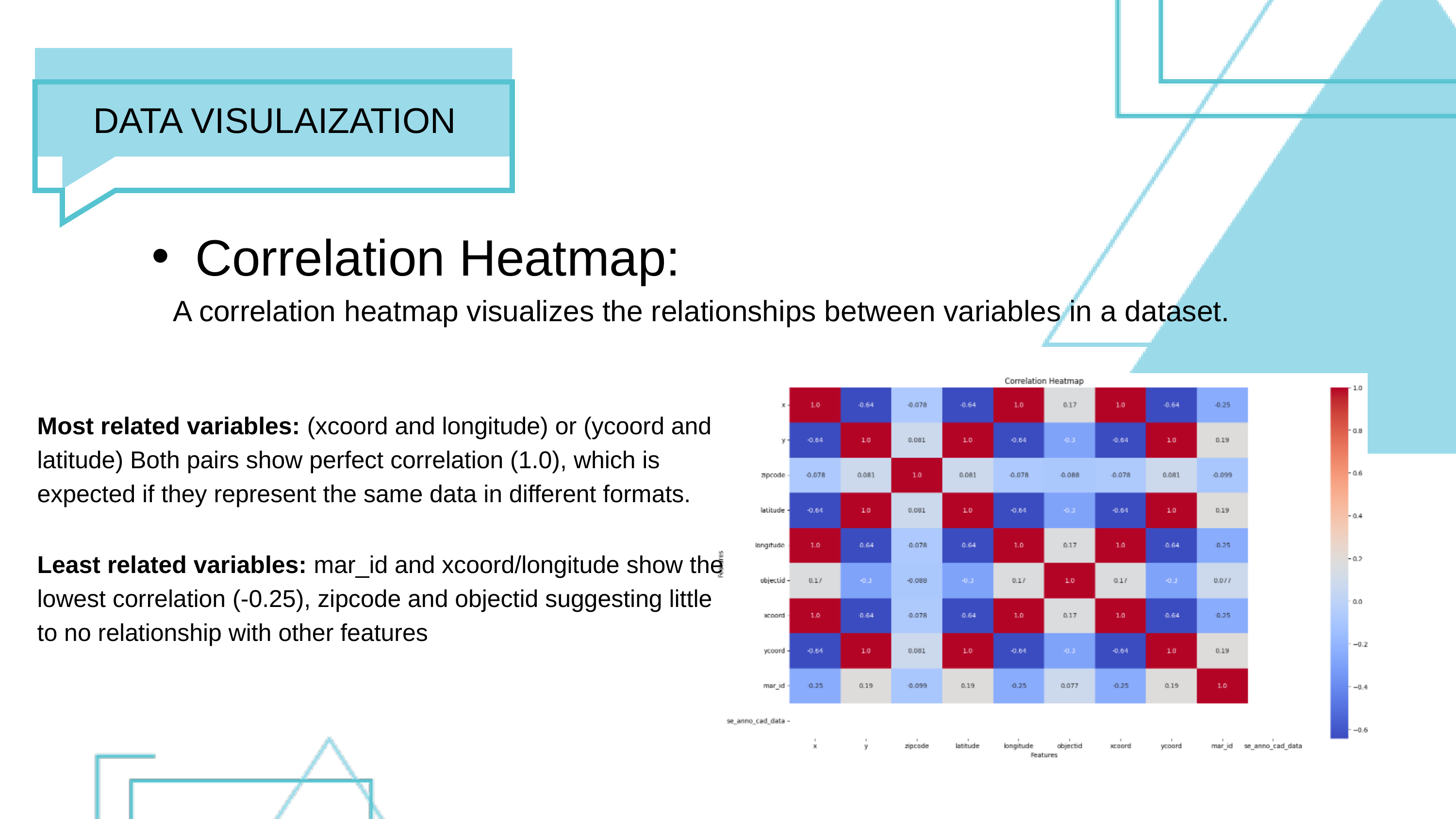

DATA VISULAIZATION
Correlation Heatmap:
A correlation heatmap visualizes the relationships between variables in a dataset.

Most related variables: (xcoord and longitude) or (ycoord and latitude) Both pairs show perfect correlation (1.0), which is expected if they represent the same data in different formats.

Least related variables: mar_id and xcoord/longitude show the lowest correlation (-0.25), zipcode and objectid suggesting little to no relationship with other features